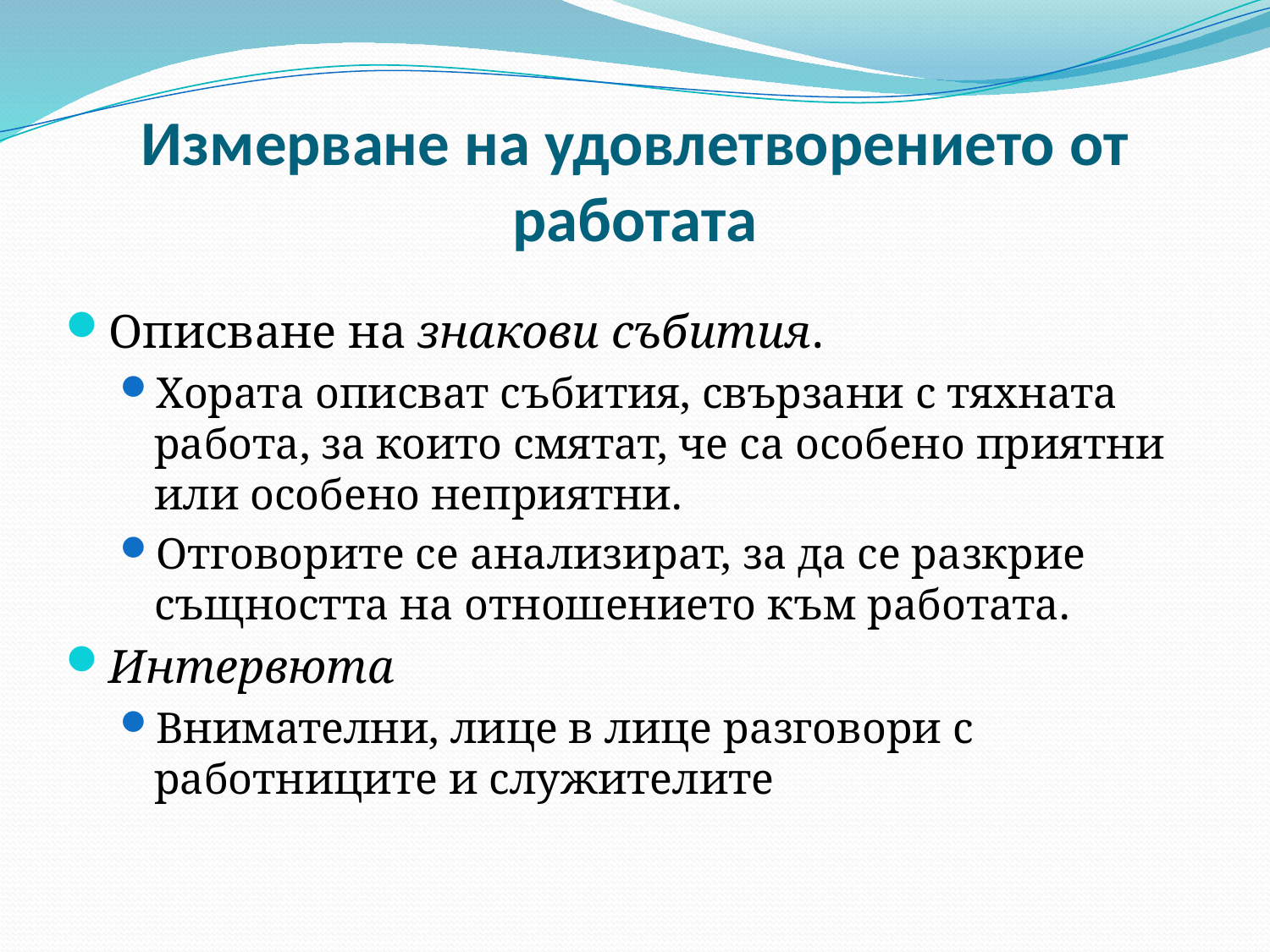

# Измерване на удовлетворението от работата
Описване на знакови събития.
Хората описват събития, свързани с тяхната работа, за които смятат, че са особено приятни или особено неприятни.
Отговорите се анализират, за да се разкрие същността на отношението към работата.
Интервюта
Внимателни, лице в лице разговори с работниците и служителите